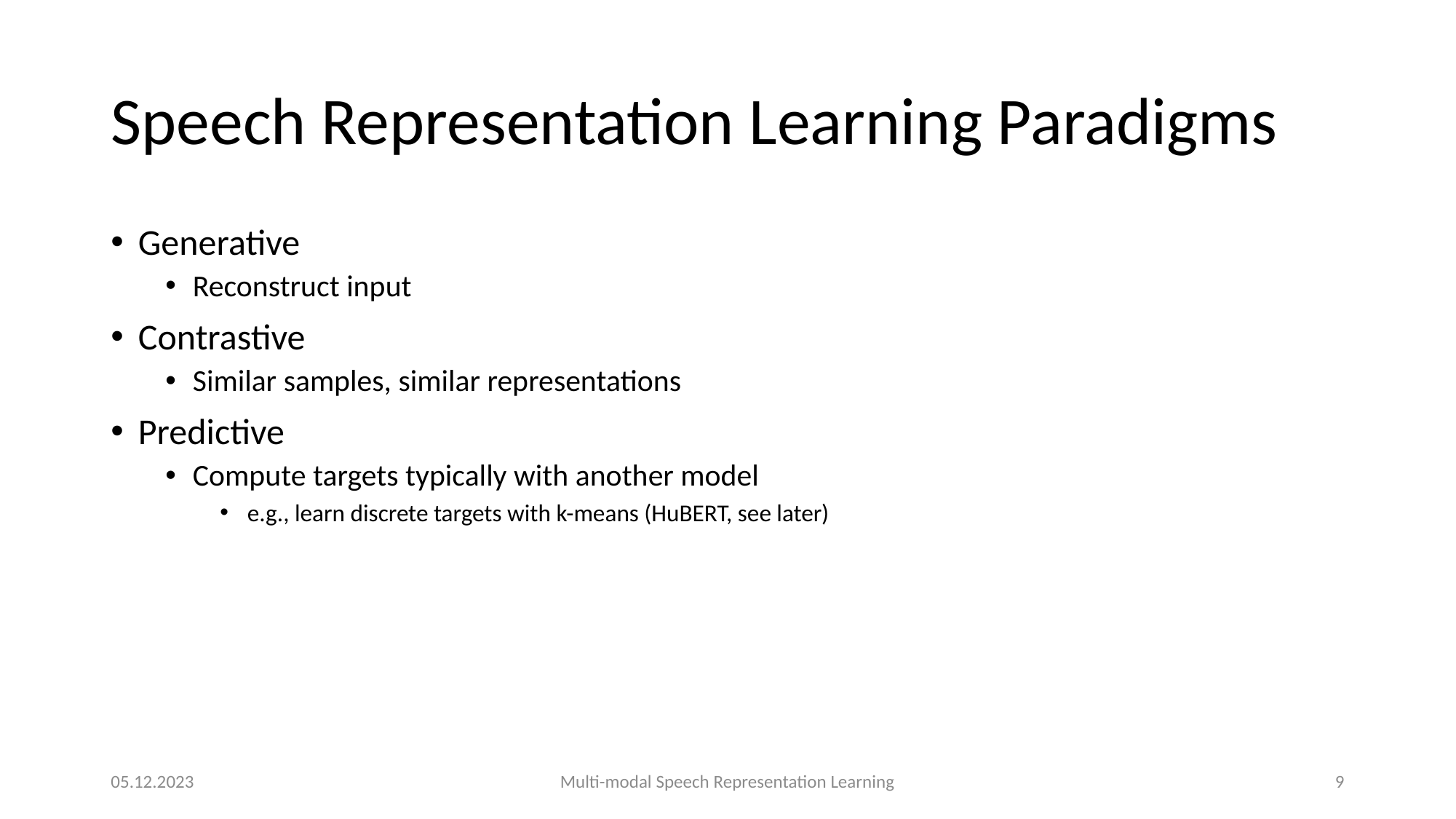

# Speech Representation Learning Paradigms
Generative
Reconstruct input
Contrastive
Similar samples, similar representations
Predictive
Compute targets typically with another model
e.g., learn discrete targets with k-means (HuBERT, see later)
05.12.2023
Multi-modal Speech Representation Learning
9